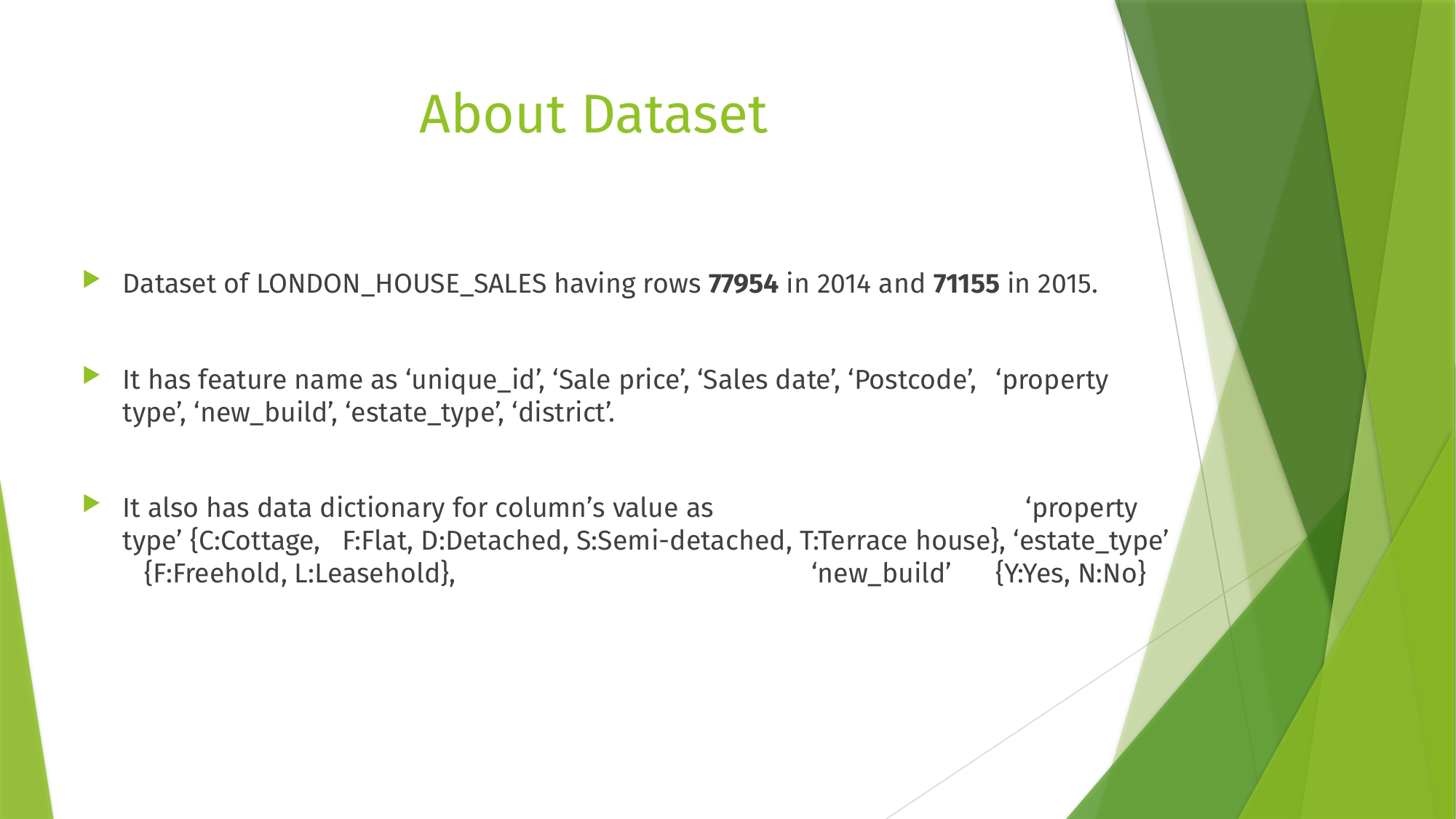

# About Dataset
Dataset of LONDON_HOUSE_SALES having rows 77954 in 2014 and 71155 in 2015.

It has feature name as ‘unique_id’, ‘Sale price’, ‘Sales date’, ‘Postcode’,	‘property type’, ‘new_build’, ‘estate_type’, ‘district’.

It also has data dictionary for column’s value as                                           ‘property type’ {C:Cottage,   F:Flat, D:Detached, S:Semi-detached, T:Terrace house}, ‘estate_type’    {F:Freehold, L:Leasehold},                                                 ‘new_build’      {Y:Yes, N:No}